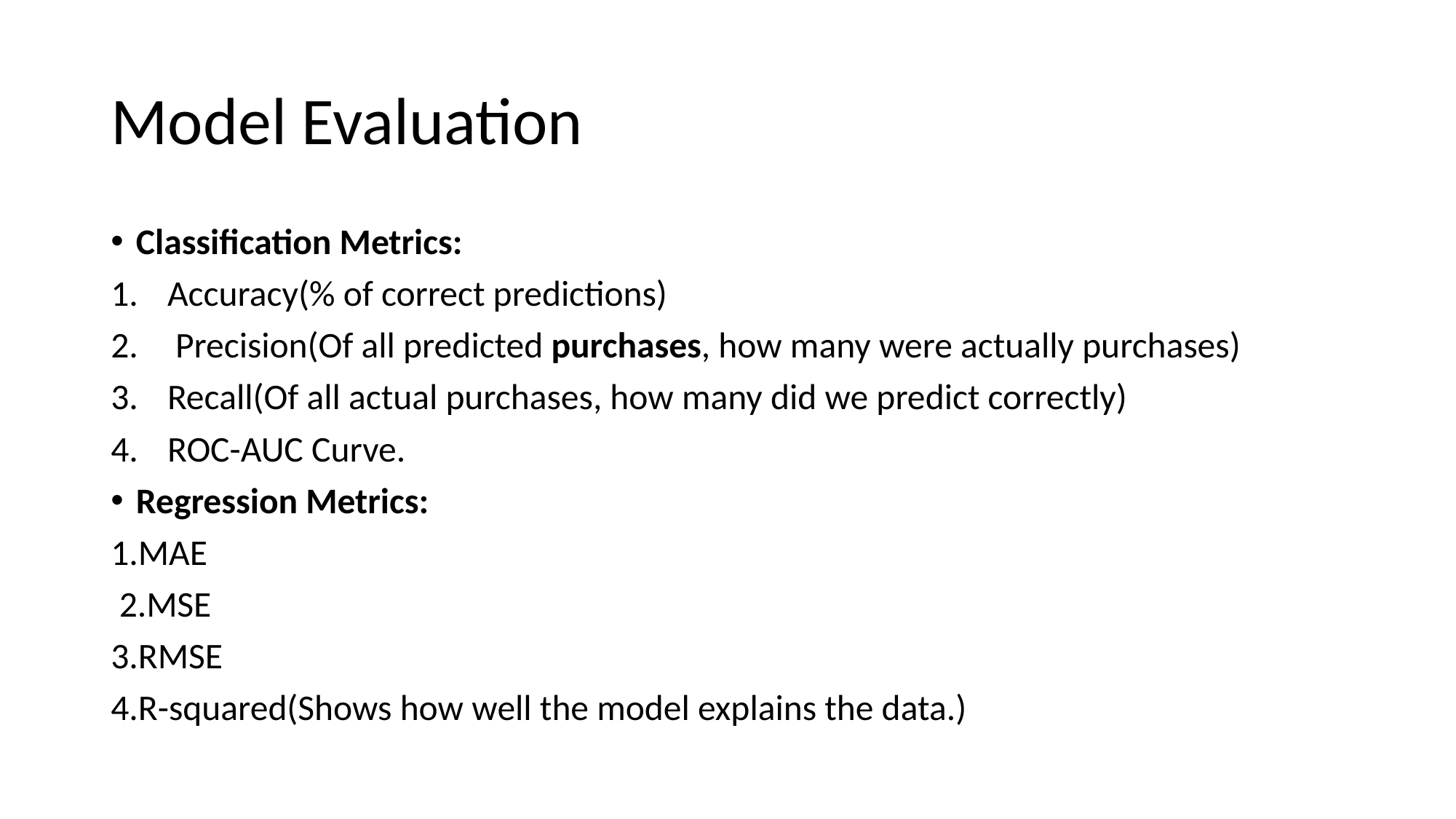

# Model Evaluation
Classification Metrics:
Accuracy(% of correct predictions)
 Precision(Of all predicted purchases, how many were actually purchases)
Recall(Of all actual purchases, how many did we predict correctly)
ROC-AUC Curve.
Regression Metrics:
1.MAE
 2.MSE
3.RMSE
4.R-squared(Shows how well the model explains the data.)